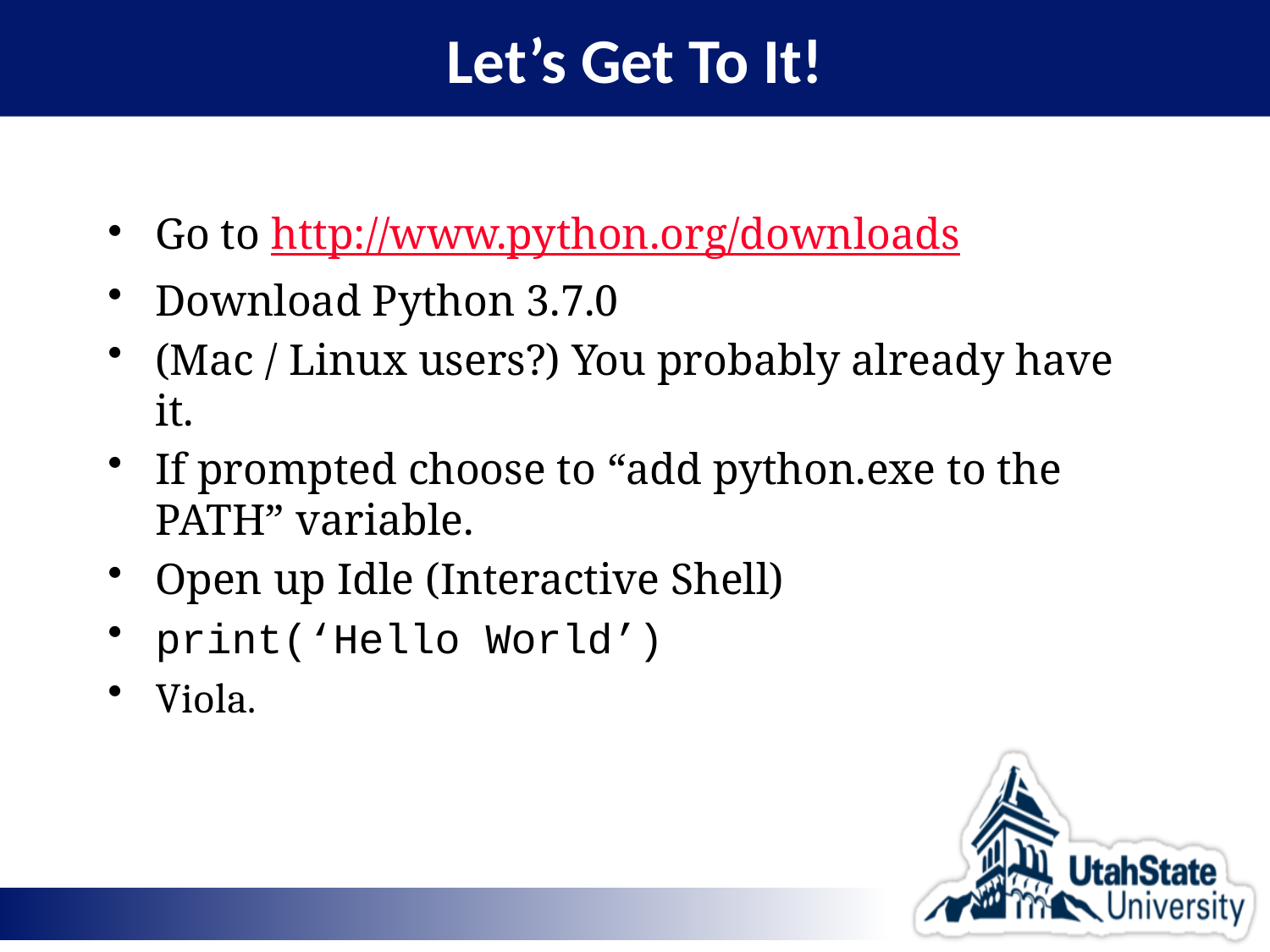

# Let’s Get To It!
Go to http://www.python.org/downloads
Download Python 3.7.0
(Mac / Linux users?) You probably already have it.
If prompted choose to “add python.exe to the PATH” variable.
Open up Idle (Interactive Shell)
print(‘Hello World’)
Viola.